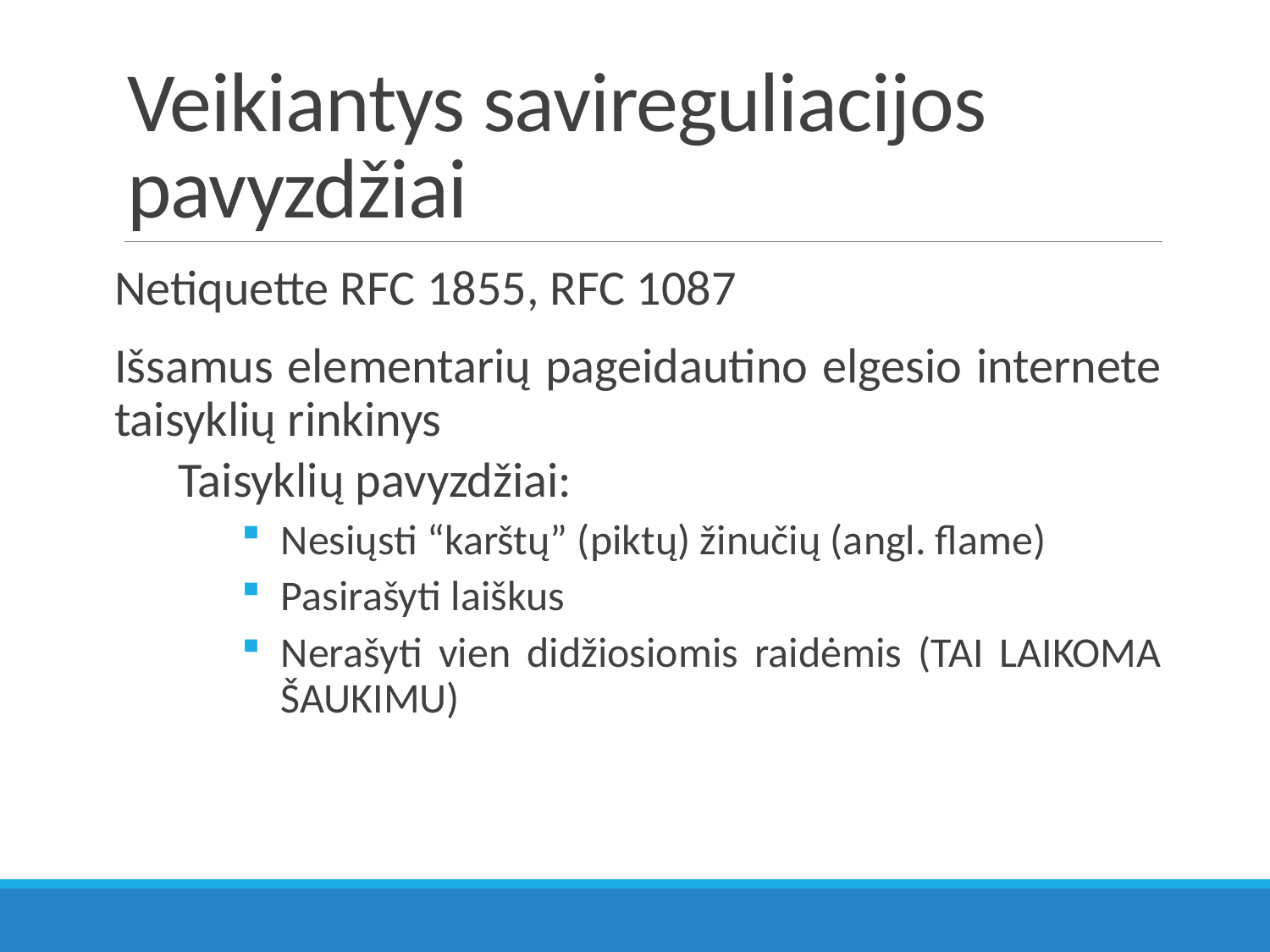

# Veikiantys savireguliacijos pavyzdžiai
Netiquette RFC 1855, RFC 1087
Išsamus elementarių pageidautino elgesio internete taisyklių rinkinys
Taisyklių pavyzdžiai:
Nesiųsti “karštų” (piktų) žinučių (angl. flame)
Pasirašyti laiškus
Nerašyti vien didžiosiomis raidėmis (TAI LAIKOMA ŠAUKIMU)